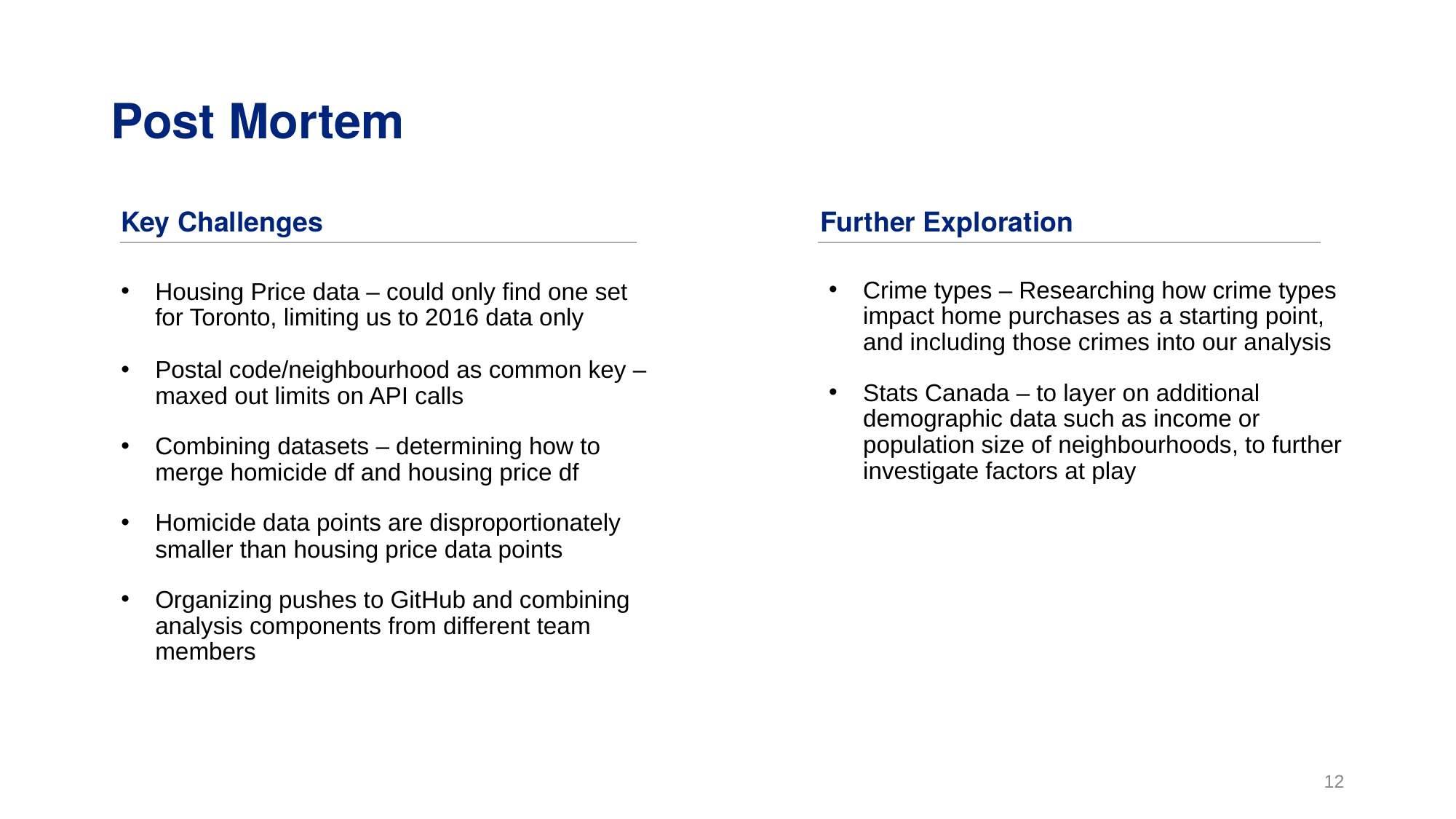

# Post Mortem
Further Exploration
Key Challenges
Crime types – Researching how crime types impact home purchases as a starting point, and including those crimes into our analysis
Stats Canada – to layer on additional demographic data such as income or population size of neighbourhoods, to further investigate factors at play

Housing Price data – could only find one set for Toronto, limiting us to 2016 data only

Postal code/neighbourhood as common key – maxed out limits on API calls
Combining datasets – determining how to merge homicide df and housing price df
Homicide data points are disproportionately smaller than housing price data points
Organizing pushes to GitHub and combining analysis components from different team members
12